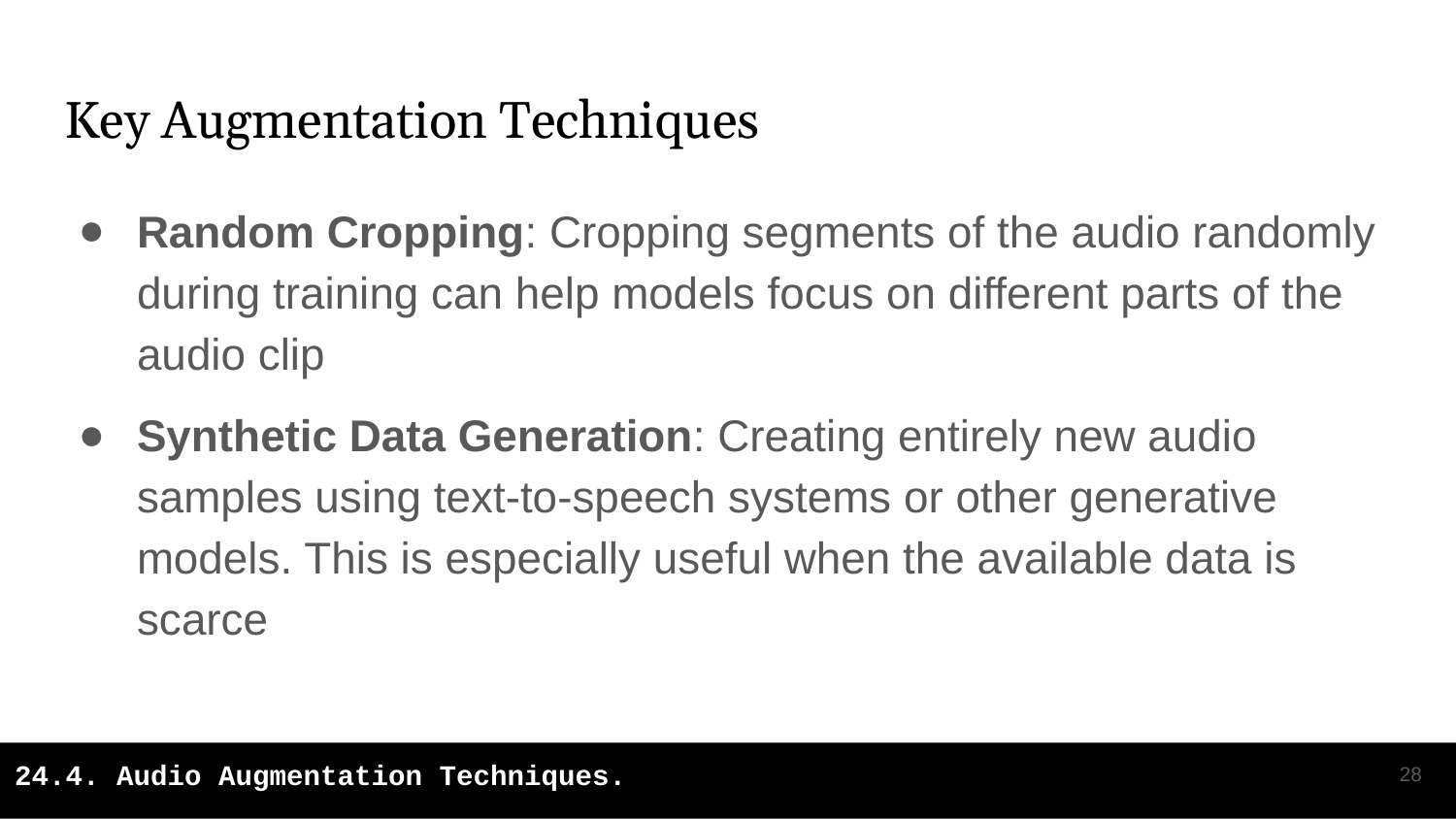

# Key Augmentation Techniques
Random Cropping: Cropping segments of the audio randomly during training can help models focus on different parts of the audio clip
Synthetic Data Generation: Creating entirely new audio samples using text-to-speech systems or other generative models. This is especially useful when the available data is scarce
28
24.4. Audio Augmentation Techniques.